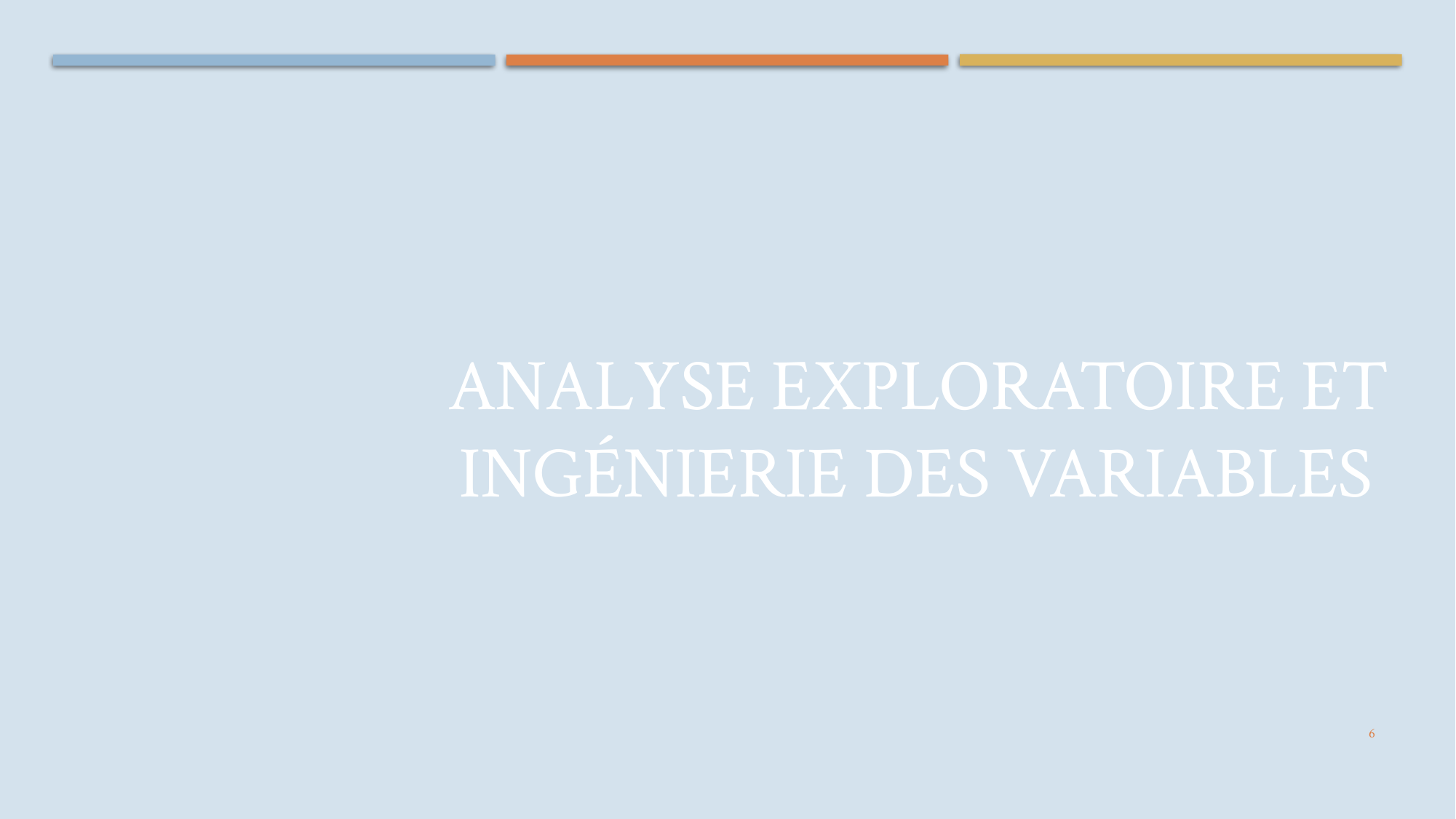

Analyse exploratoire et ingénierie des variables
6